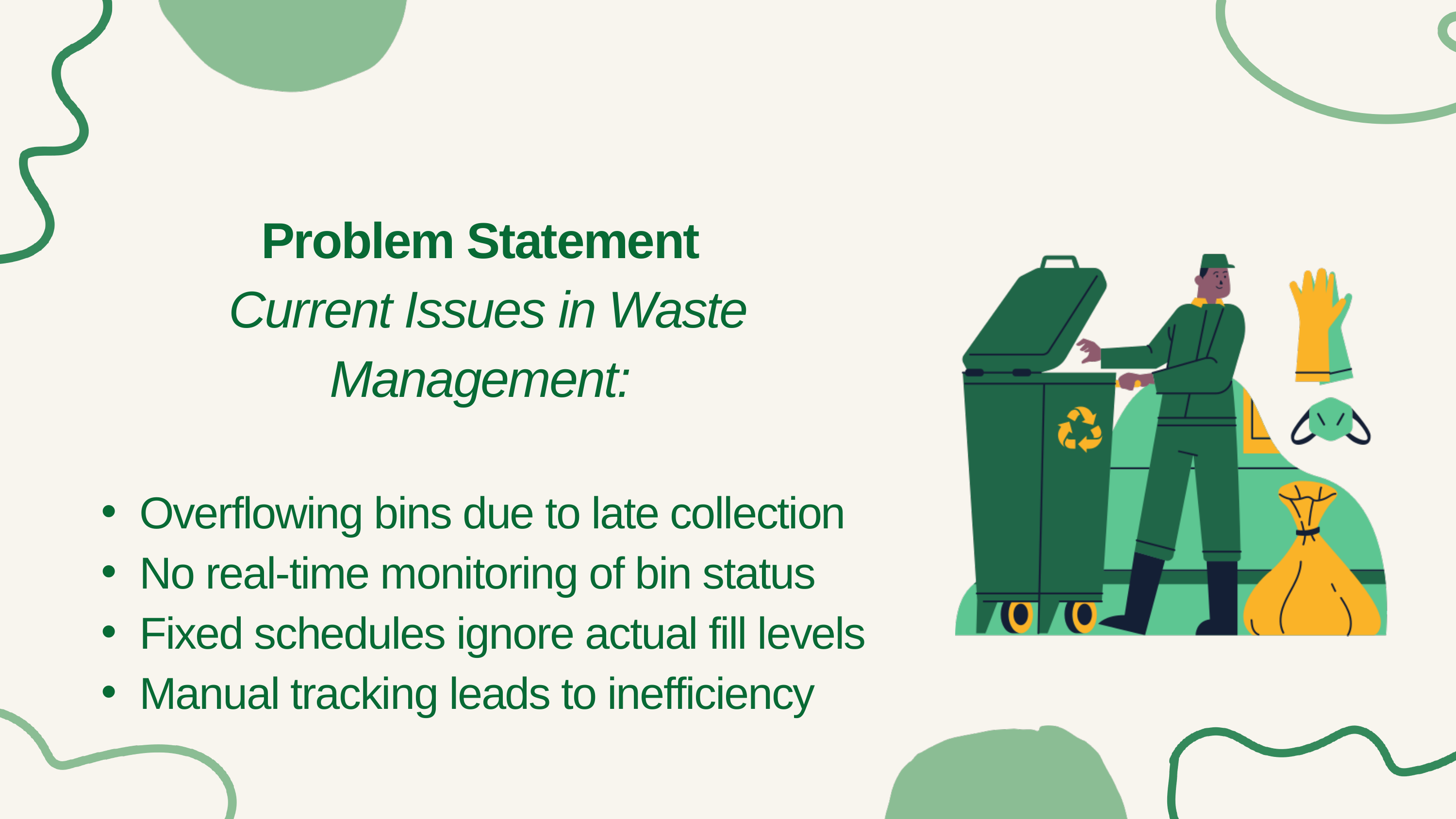

Problem Statement
 Current Issues in Waste Management:

Overflowing bins due to late collection
No real-time monitoring of bin status
Fixed schedules ignore actual fill levels
Manual tracking leads to inefficiency